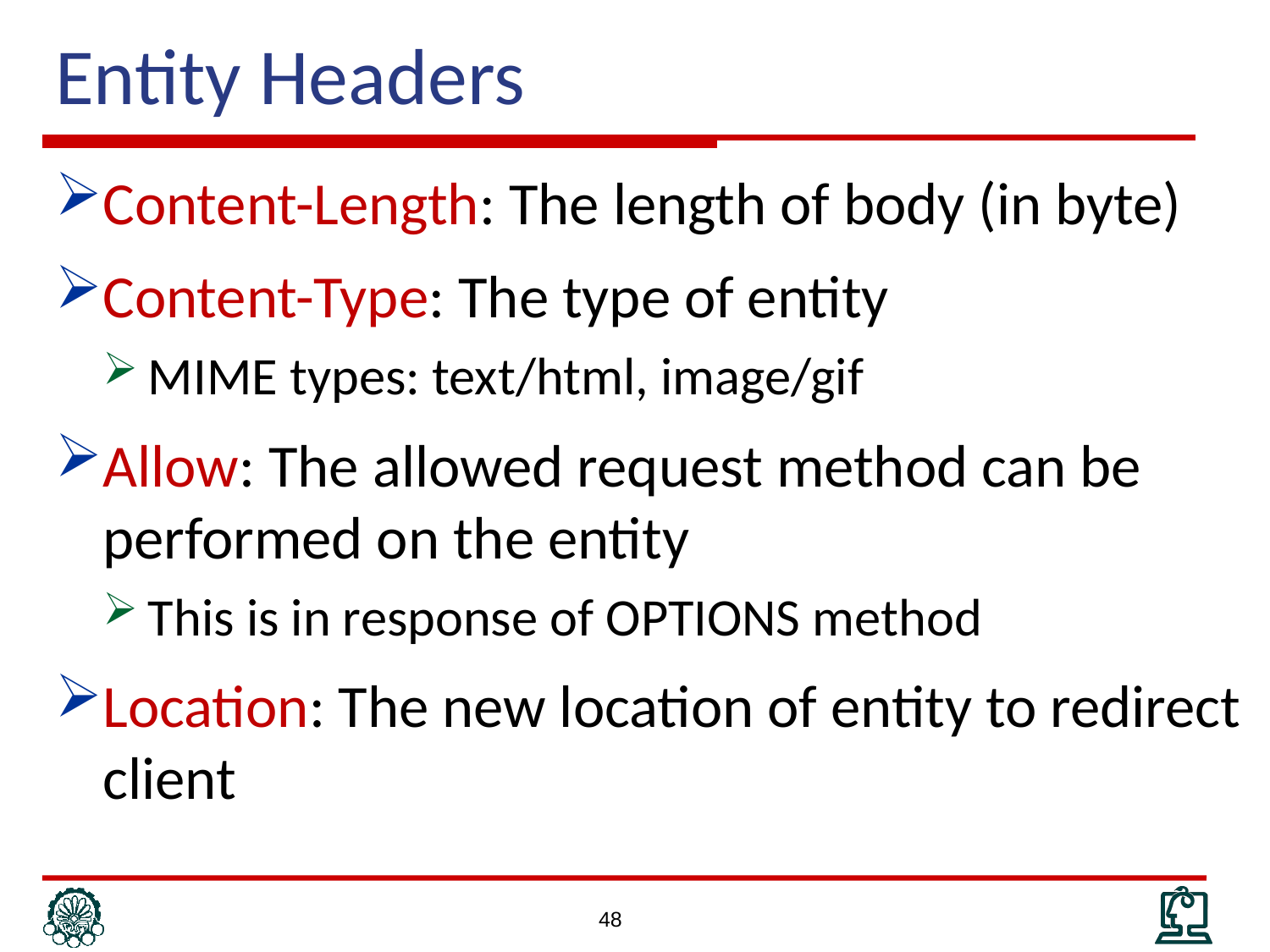

# Entity Headers
Content-Length: The length of body (in byte)
Content-Type: The type of entity
MIME types: text/html, image/gif
Allow: The allowed request method can be performed on the entity
This is in response of OPTIONS method
Location: The new location of entity to redirect client

48